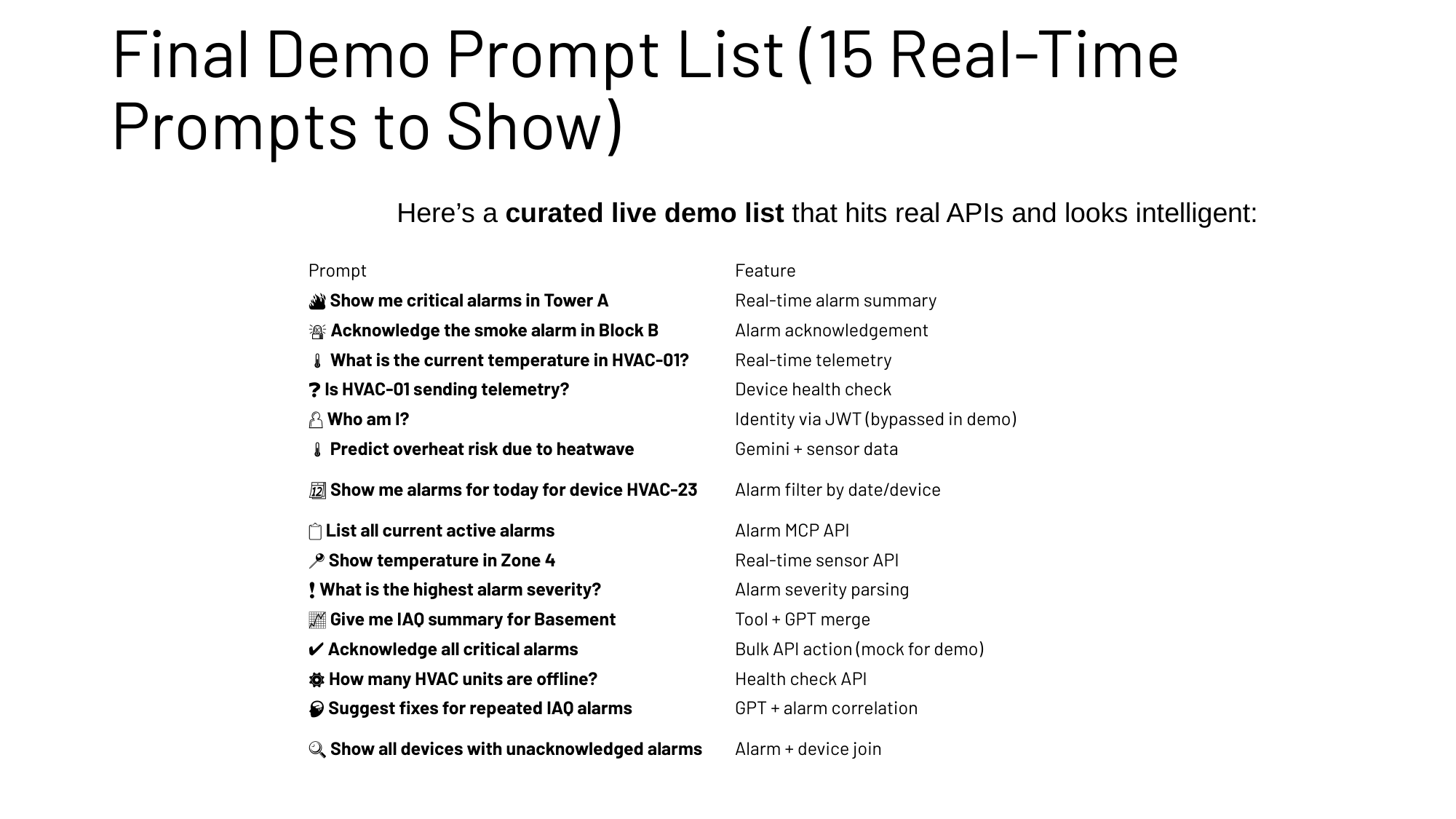

# Final Demo Prompt List (15 Real-Time Prompts to Show)
Here’s a curated live demo list that hits real APIs and looks intelligent:

| Prompt | Feature |
| --- | --- |
| 🔥 Show me critical alarms in Tower A | Real-time alarm summary |
| 🚨 Acknowledge the smoke alarm in Block B | Alarm acknowledgement |
| 🌡️ What is the current temperature in HVAC-01? | Real-time telemetry |
| ❓ Is HVAC-01 sending telemetry? | Device health check |
| 👤 Who am I? | Identity via JWT (bypassed in demo) |
| 🌡️ Predict overheat risk due to heatwave | Gemini + sensor data |
| 📆 Show me alarms for today for device HVAC-23 | Alarm filter by date/device |
| 📋 List all current active alarms | Alarm MCP API |
| 📍 Show temperature in Zone 4 | Real-time sensor API |
| ❗ What is the highest alarm severity? | Alarm severity parsing |
| 📈 Give me IAQ summary for Basement | Tool + GPT merge |
| ✔️ Acknowledge all critical alarms | Bulk API action (mock for demo) |
| ⚙️ How many HVAC units are offline? | Health check API |
| 🧠 Suggest fixes for repeated IAQ alarms | GPT + alarm correlation |
| 🔍 Show all devices with unacknowledged alarms | Alarm + device join |